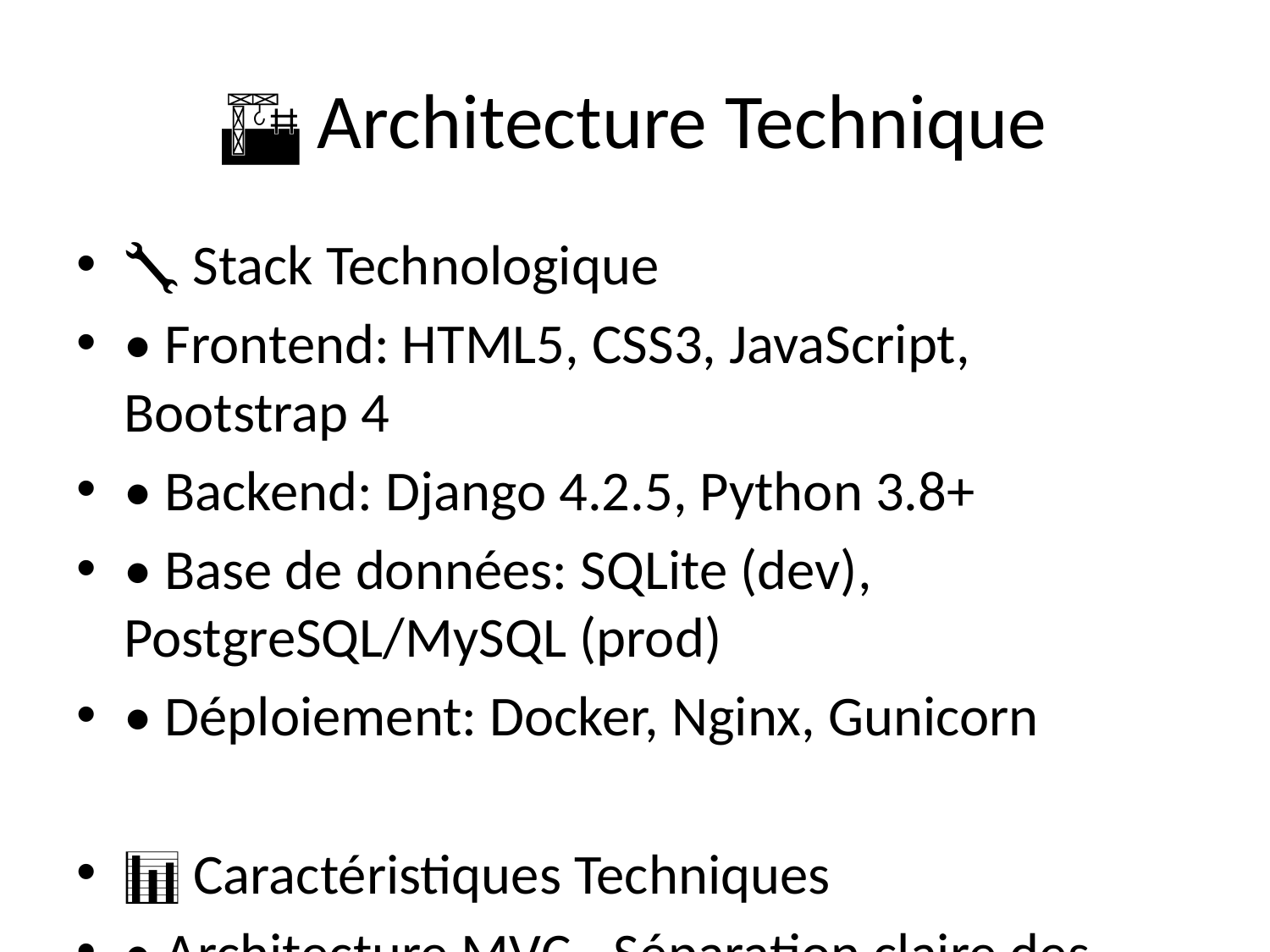

# 🏗️ Architecture Technique
🔧 Stack Technologique
• Frontend: HTML5, CSS3, JavaScript, Bootstrap 4
• Backend: Django 4.2.5, Python 3.8+
• Base de données: SQLite (dev), PostgreSQL/MySQL (prod)
• Déploiement: Docker, Nginx, Gunicorn

📊 Caractéristiques Techniques
• Architecture MVC - Séparation claire des responsabilités
• API REST - Interface programmatique complète
• Responsive Design - Compatible mobile et desktop
• Sécurité - Authentification, autorisation, audit